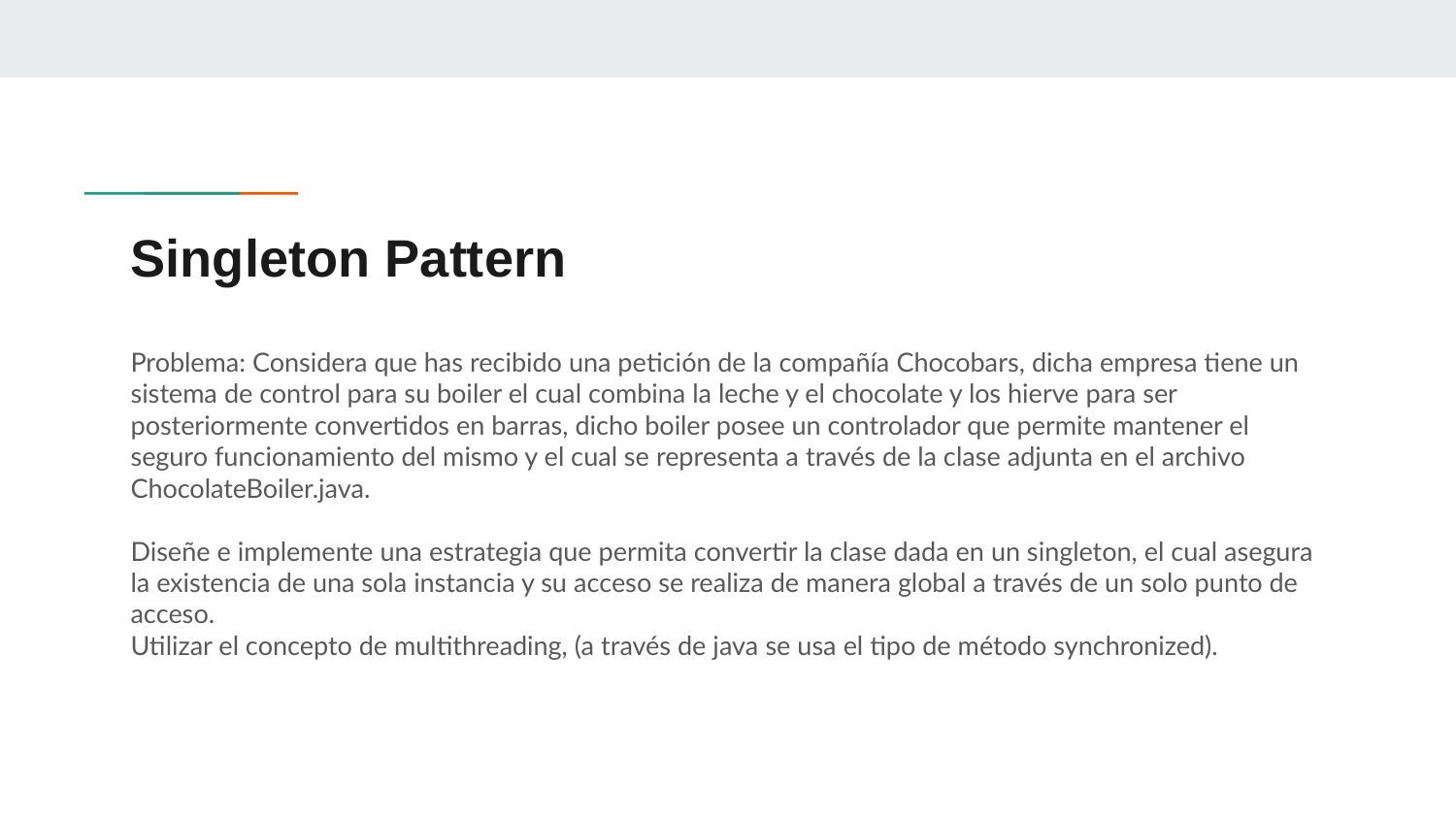

# Singleton Pattern
Problema: Considera que has recibido una petición de la compañía Chocobars, dicha empresa tiene un sistema de control para su boiler el cual combina la leche y el chocolate y los hierve para ser posteriormente convertidos en barras, dicho boiler posee un controlador que permite mantener el
seguro funcionamiento del mismo y el cual se representa a través de la clase adjunta en el archivo
ChocolateBoiler.java.

Diseñe e implemente una estrategia que permita convertir la clase dada en un singleton, el cual asegura
la existencia de una sola instancia y su acceso se realiza de manera global a través de un solo punto de
acceso.
Utilizar el concepto de multithreading, (a través de java se usa el tipo de método synchronized).